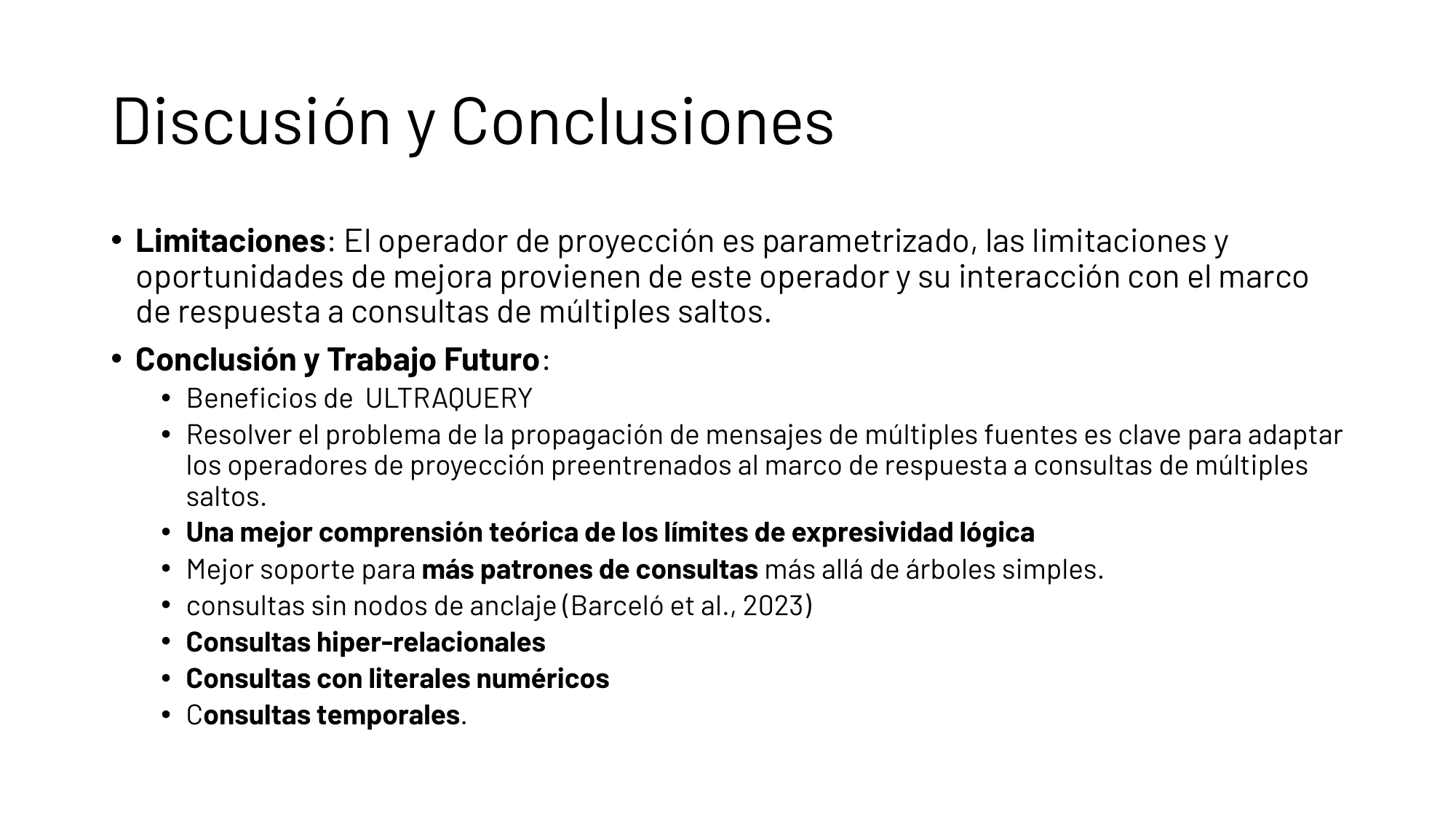

# Discusión y Conclusiones
Limitaciones: El operador de proyección es parametrizado, las limitaciones y oportunidades de mejora provienen de este operador y su interacción con el marco de respuesta a consultas de múltiples saltos.
Conclusión y Trabajo Futuro:
Beneficios de  ULTRAQUERY
Resolver el problema de la propagación de mensajes de múltiples fuentes es clave para adaptar los operadores de proyección preentrenados al marco de respuesta a consultas de múltiples saltos.
Una mejor comprensión teórica de los límites de expresividad lógica
Mejor soporte para más patrones de consultas más allá de árboles simples.
consultas sin nodos de anclaje (Barceló et al., 2023)
Consultas hiper-relacionales
Consultas con literales numéricos
Consultas temporales.